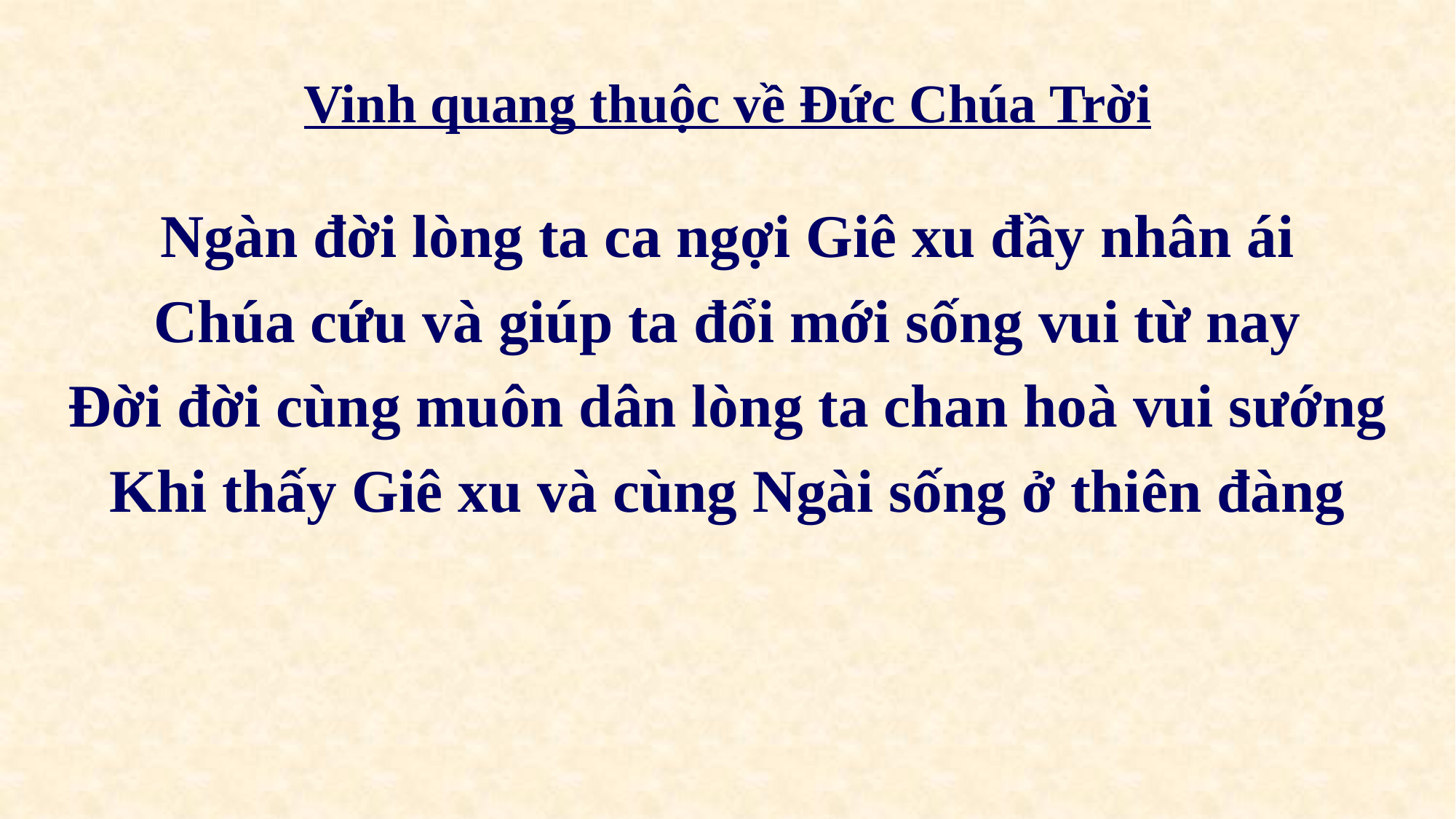

# Vinh quang thuộc về Đức Chúa Trời
Ngàn đời lòng ta ca ngợi Giê xu đầy nhân ái
Chúa cứu và giúp ta đổi mới sống vui từ nay
Đời đời cùng muôn dân lòng ta chan hoà vui sướng
Khi thấy Giê xu và cùng Ngài sống ở thiên đàng